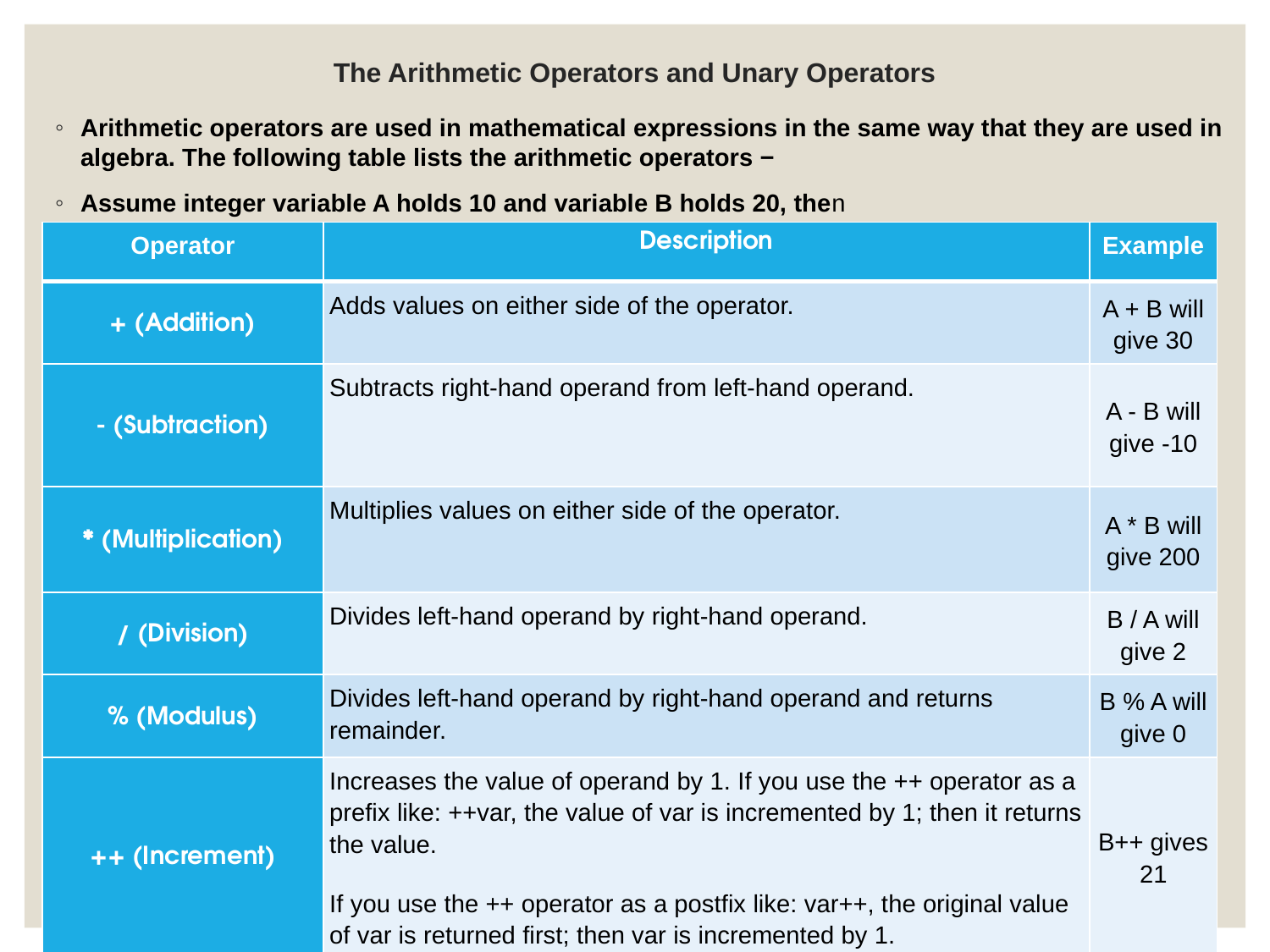

# The Arithmetic Operators and Unary Operators
Arithmetic operators are used in mathematical expressions in the same way that they are used in algebra. The following table lists the arithmetic operators −
Assume integer variable A holds 10 and variable B holds 20, then

| Operator | Description | Example |
| --- | --- | --- |
| + (Addition) | Adds values on either side of the operator. | A + B will give 30 |
| - (Subtraction) | Subtracts right-hand operand from left-hand operand. | A - B will give -10 |
| \* (Multiplication) | Multiplies values on either side of the operator. | A \* B will give 200 |
| / (Division) | Divides left-hand operand by right-hand operand. | B / A will give 2 |
| % (Modulus) | Divides left-hand operand by right-hand operand and returns remainder. | B % A will give 0 |
| ++ (Increment) | Increases the value of operand by 1. If you use the ++ operator as a prefix like: ++var, the value of var is incremented by 1; then it returns the value. If you use the ++ operator as a postfix like: var++, the original value of var is returned first; then var is incremented by 1. | B++ gives 21 |
| -- (Decrement) | Decreases the value of operand by 1. The -- operator works in a similar way. | B-- gives 19 |